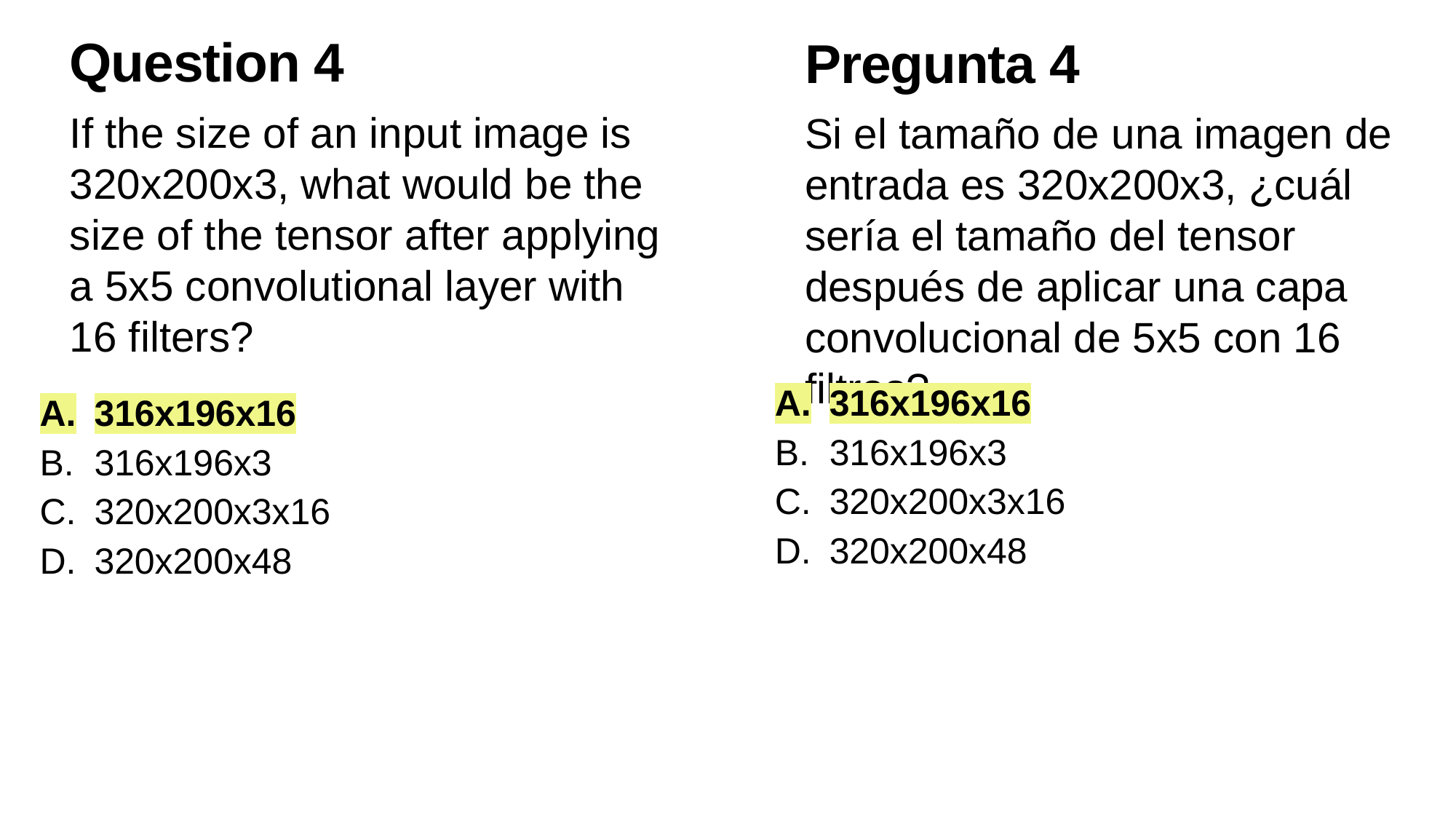

# Question 4
Pregunta 4
If the size of an input image is 320x200x3, what would be the size of the tensor after applying a 5x5 convolutional layer with 16 filters?
Si el tamaño de una imagen de entrada es 320x200x3, ¿cuál sería el tamaño del tensor después de aplicar una capa convolucional de 5x5 con 16 filtros?
316x196x16
316x196x3
320x200x3x16
320x200x48
316x196x16
316x196x3
320x200x3x16
320x200x48